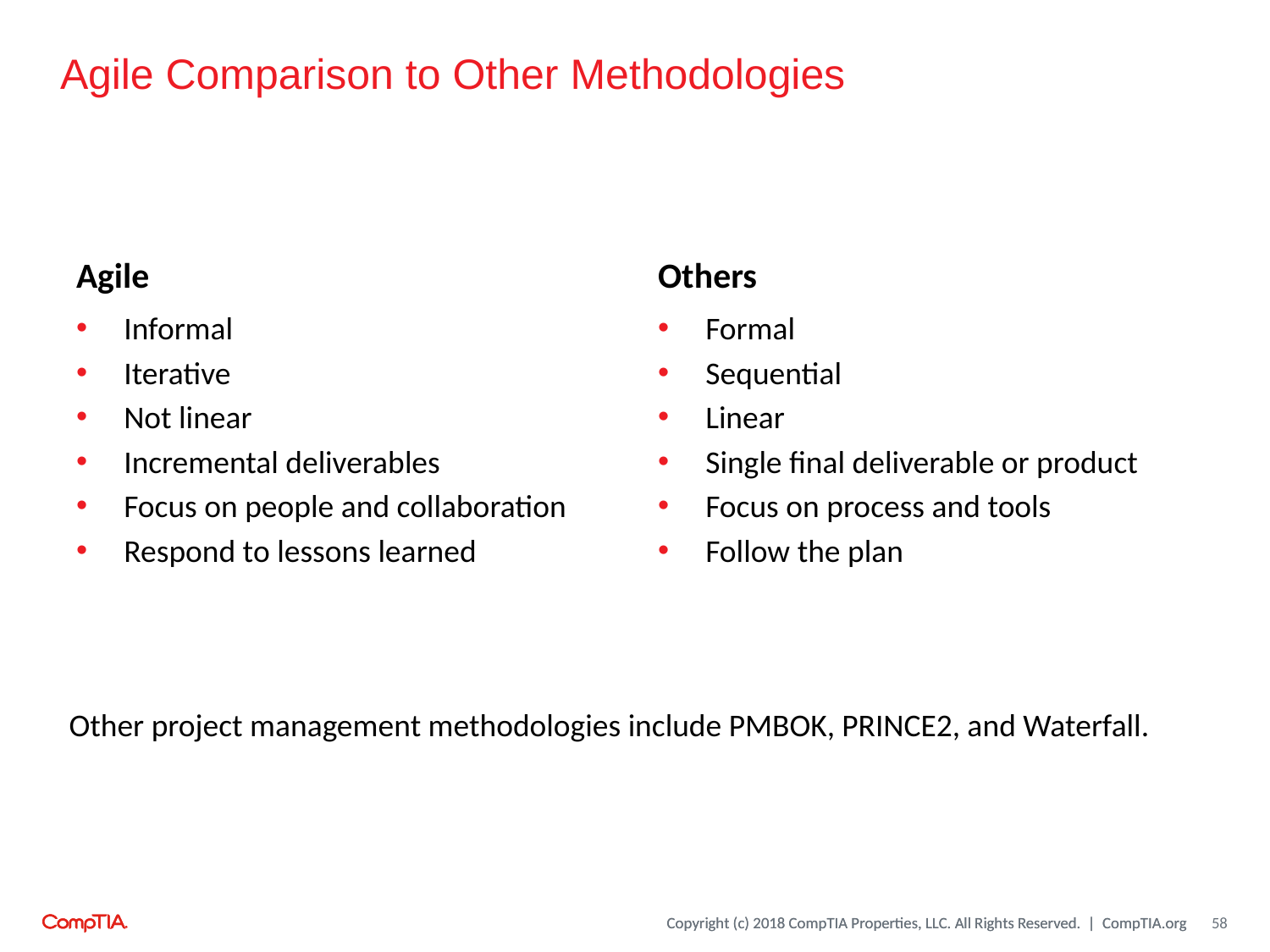

# Agile Comparison to Other Methodologies
Agile
Others
Informal
Iterative
Not linear
Incremental deliverables
Focus on people and collaboration
Respond to lessons learned

Formal
Sequential
Linear
Single final deliverable or product
Focus on process and tools
Follow the plan

Other project management methodologies include PMBOK, PRINCE2, and Waterfall.
58